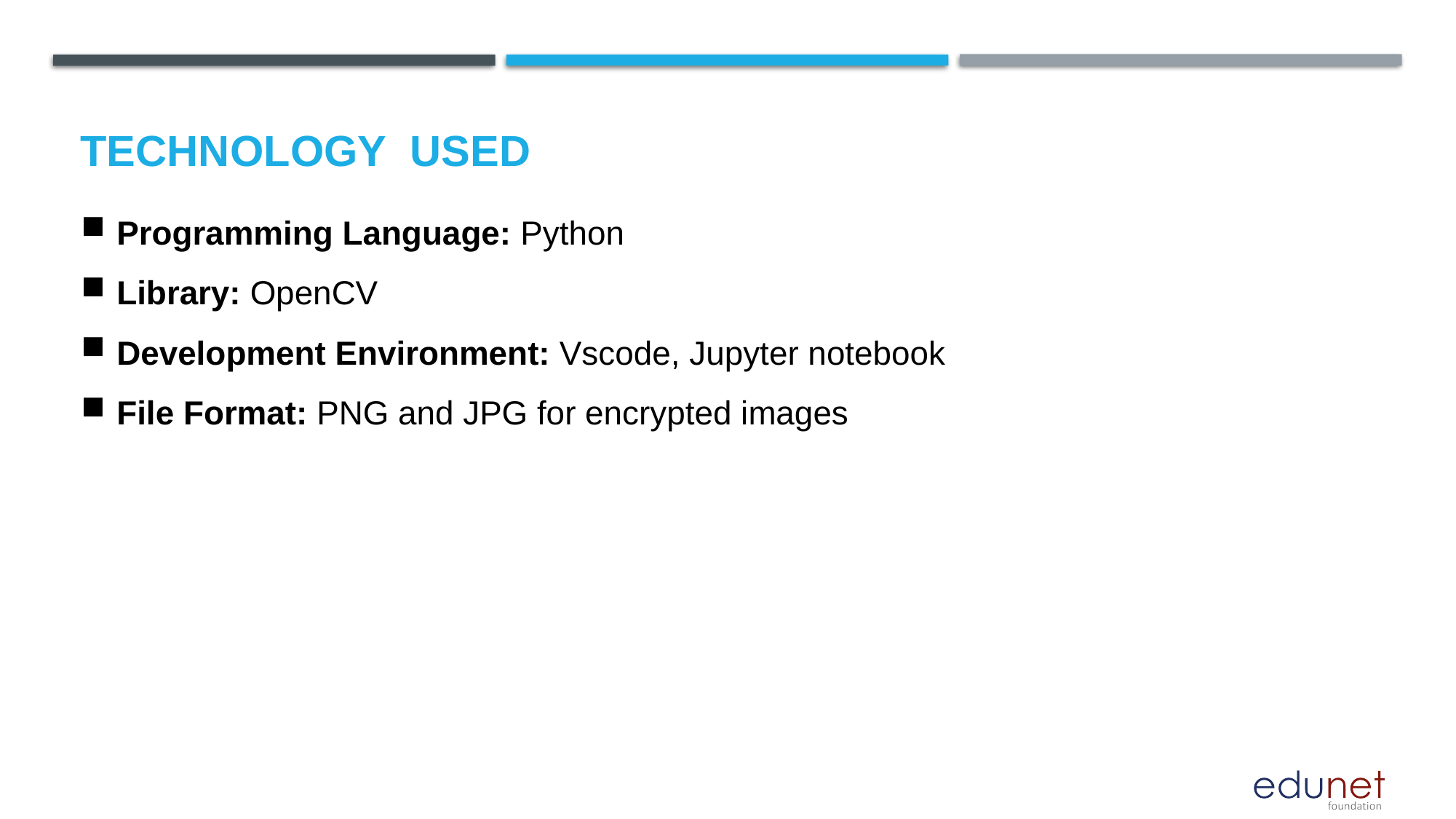

# Technology  used

Programming Language: Python
Library: OpenCV
Development Environment: Vscode, Jupyter notebook
File Format: PNG and JPG for encrypted images